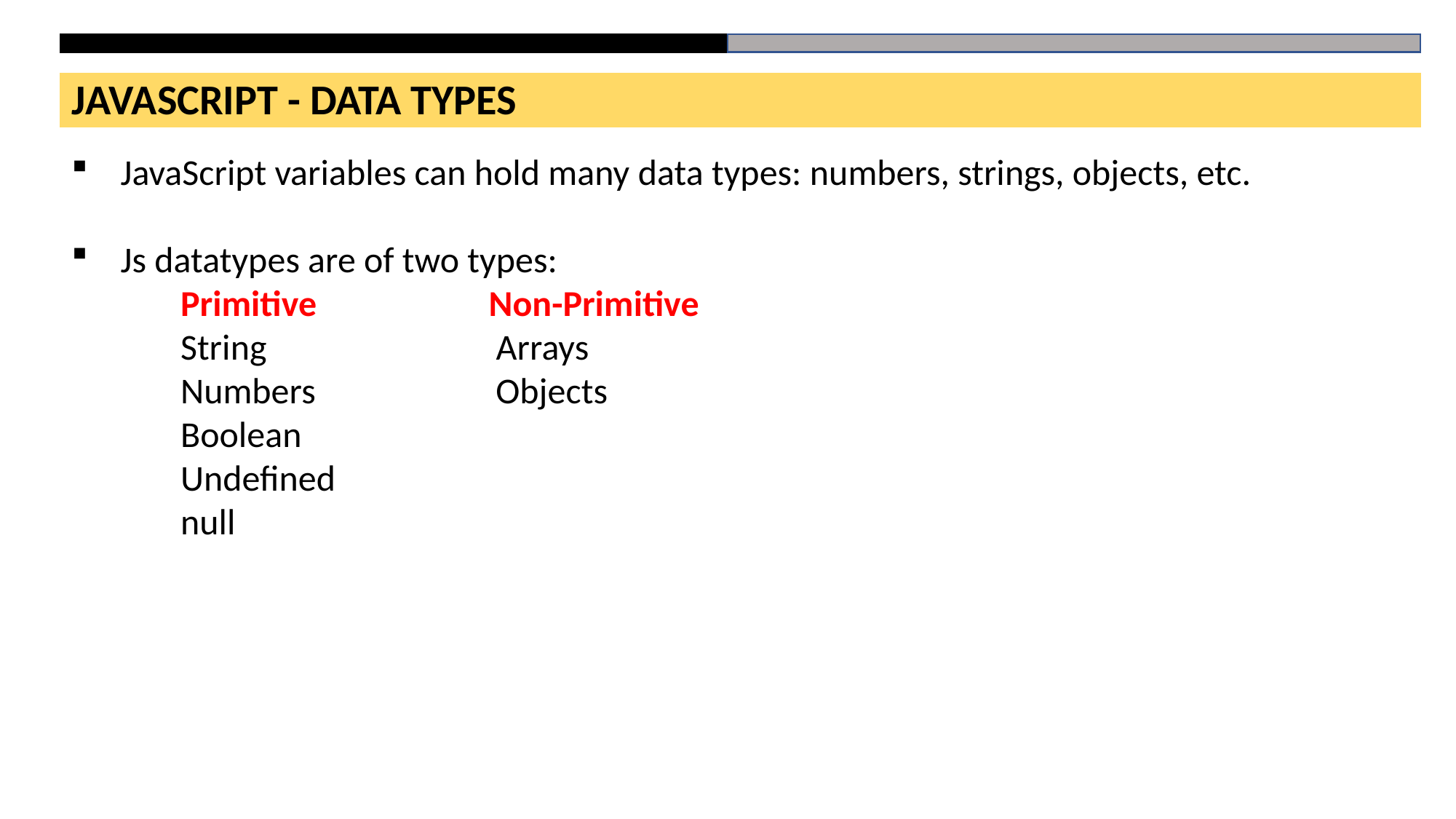

JAVASCRIPT - DATA TYPES

 JavaScript variables can hold many data types: numbers, strings, objects, etc.

 Js datatypes are of two types:
	Primitive                     Non-Primitive
	String                            Arrays
	Numbers                      Objects
	Boolean
	Undefined
	null
# HTML